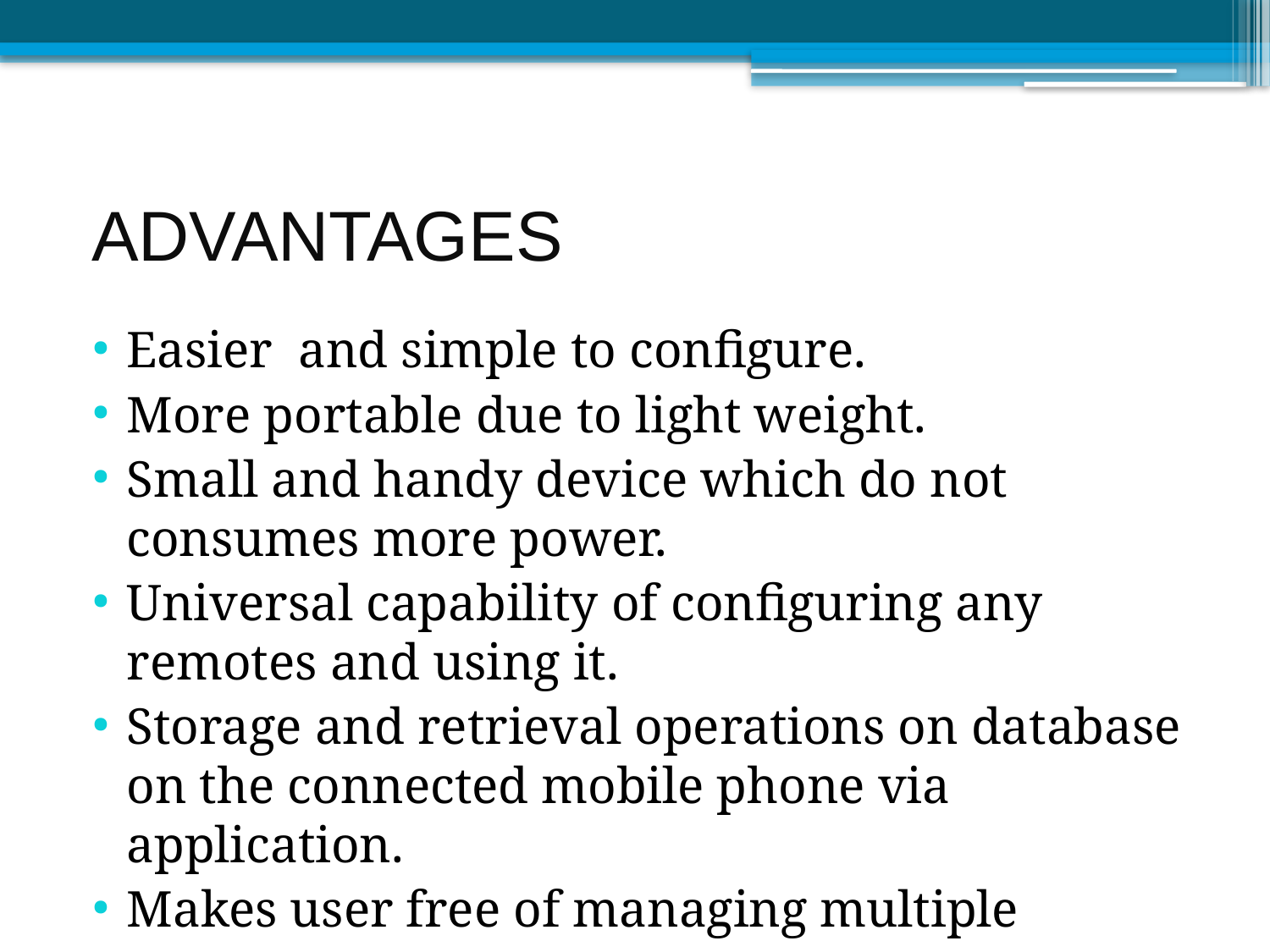

# ADVANTAGES
Easier  and simple to configure.
More portable due to light weight.
Small and handy device which do not consumes more power.
Universal capability of configuring any remotes and using it.
Storage and retrieval operations on database on the connected mobile phone via application.
Makes user free of managing multiple remotes.